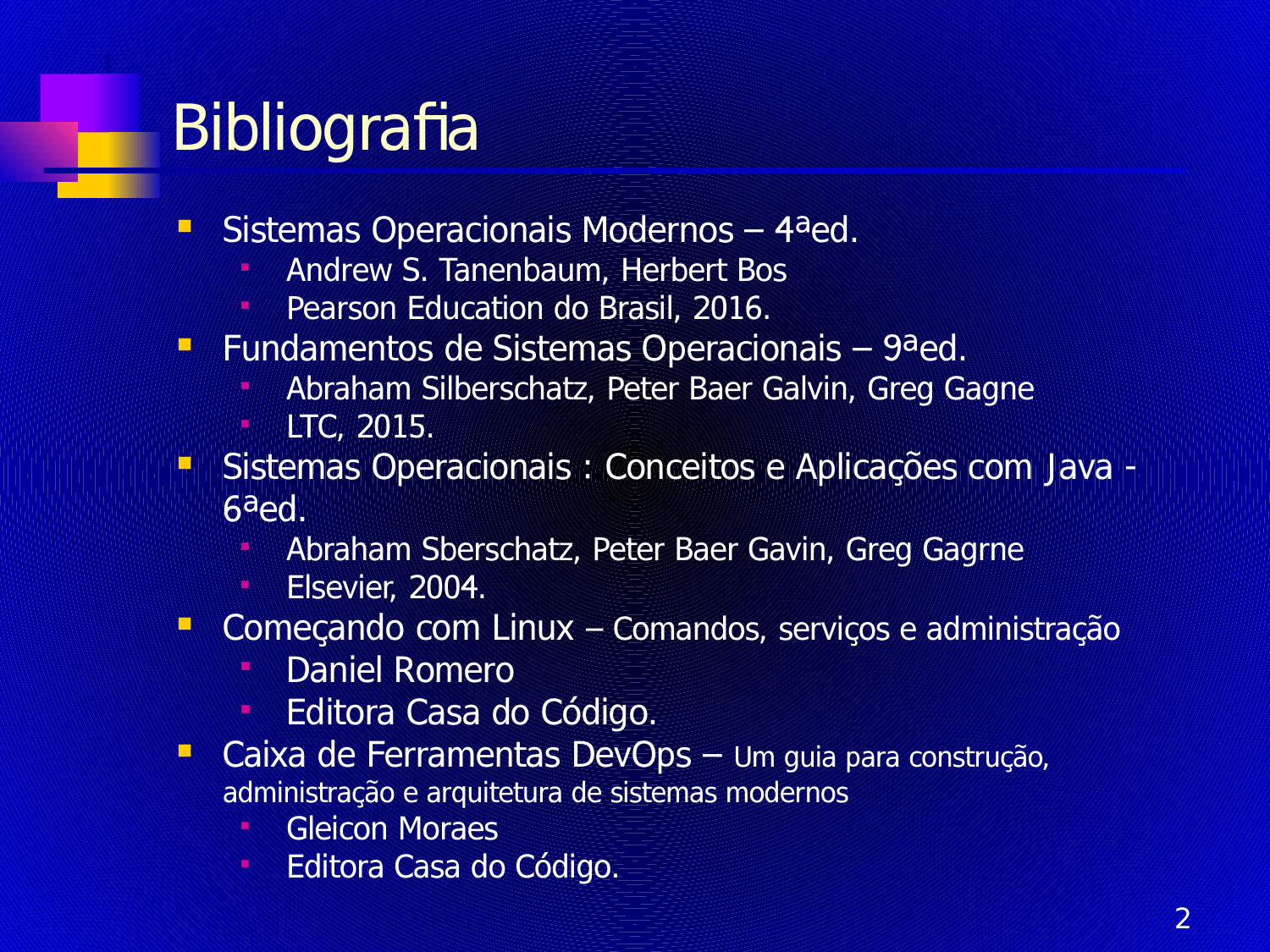

# Bibliografia
Sistemas Operacionais Modernos – 4ªed.
Andrew S. Tanenbaum, Herbert Bos
Pearson Education do Brasil, 2016.
Fundamentos de Sistemas Operacionais – 9ªed.
Abraham Silberschatz, Peter Baer Galvin, Greg Gagne
LTC, 2015.
Sistemas Operacionais : Conceitos e Aplicações com Java - 6ªed.
Abraham Sberschatz, Peter Baer Gavin, Greg Gagrne
Elsevier, 2004.
Começando com Linux – Comandos, serviços e administração
Daniel Romero
Editora Casa do Código.
Caixa de Ferramentas DevOps – Um guia para construção, administração e arquitetura de sistemas modernos
Gleicon Moraes
Editora Casa do Código.

2